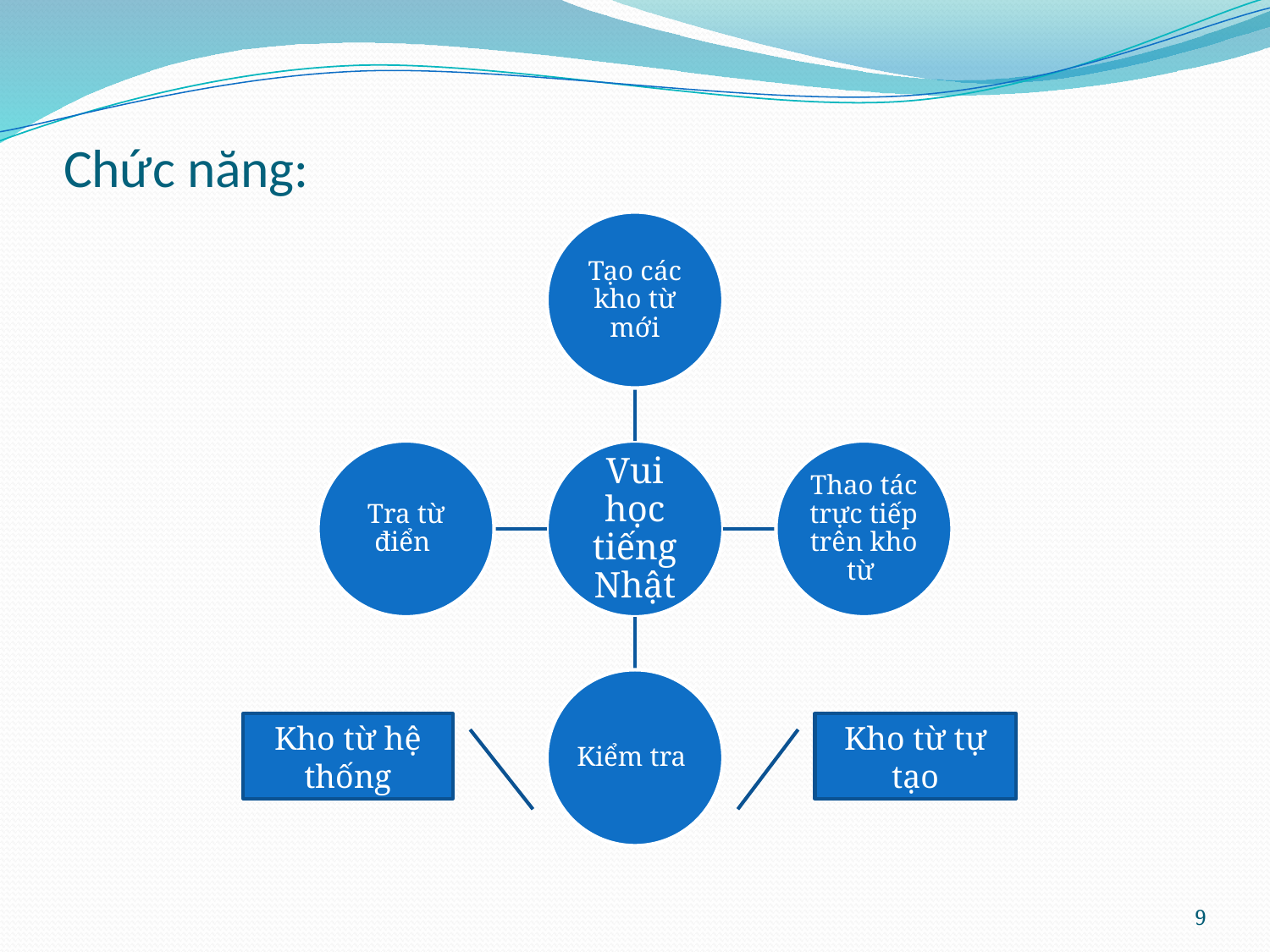

# Chức năng:
Vui học tiếng Nhật

Tạo các kho từ mới

Thao tác trực tiếp trên kho từ

Kiểm tra

Tra từ điển
Kho từ hệ thống
Kho từ tự tạo
9